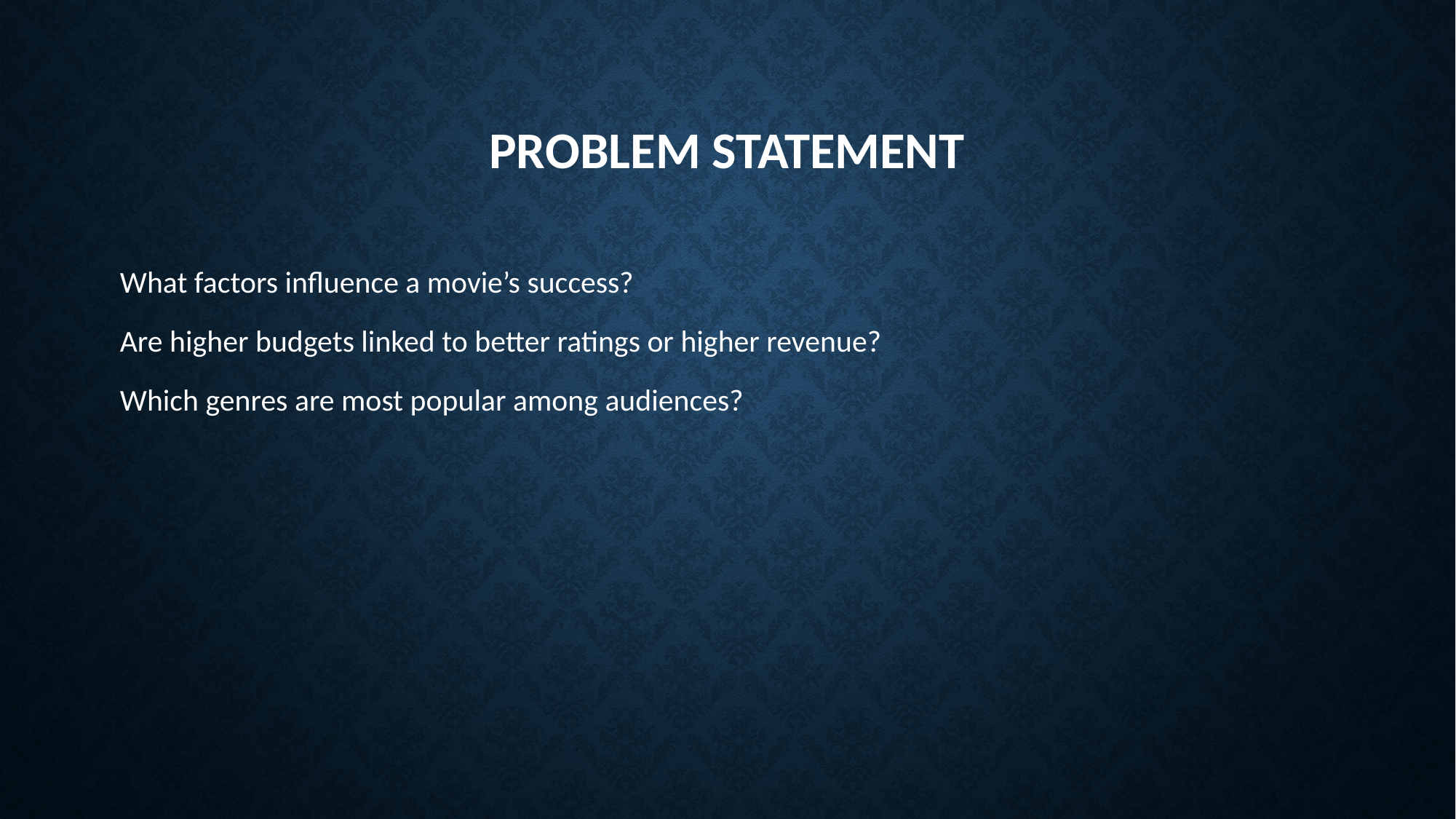

# Problem Statement
What factors influence a movie’s success?
Are higher budgets linked to better ratings or higher revenue?
Which genres are most popular among audiences?